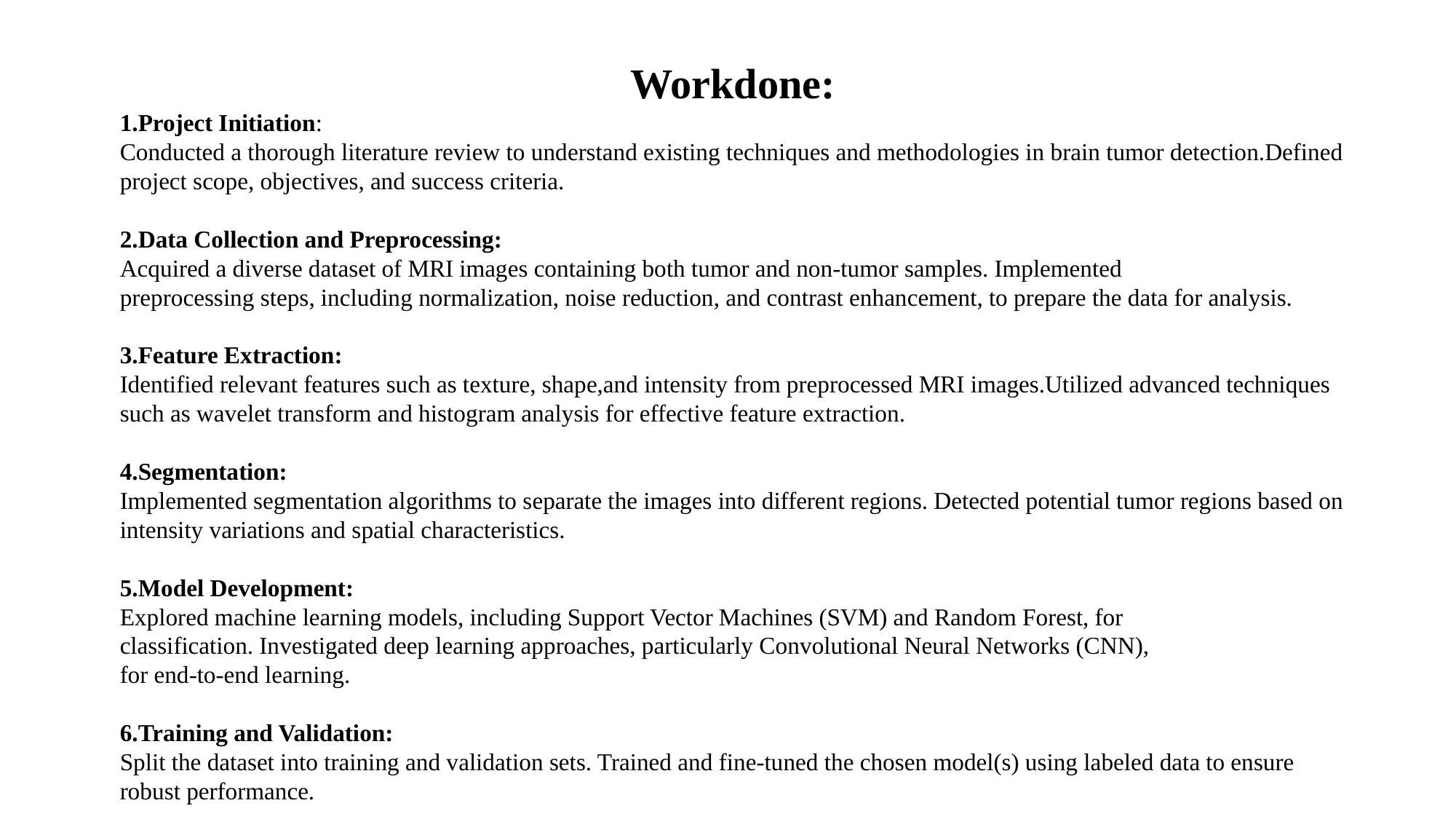

Workdone:
1.Project Initiation:
Conducted a thorough literature review to understand existing techniques and methodologies in brain tumor detection.Defined project scope, objectives, and success criteria.

2.Data Collection and Preprocessing:
Acquired a diverse dataset of MRI images containing both tumor and non-tumor samples. Implemented
preprocessing steps, including normalization, noise reduction, and contrast enhancement, to prepare the data for analysis.

3.Feature Extraction:
Identified relevant features such as texture, shape,and intensity from preprocessed MRI images.Utilized advanced techniques such as wavelet transform and histogram analysis for effective feature extraction.

4.Segmentation:
Implemented segmentation algorithms to separate the images into different regions. Detected potential tumor regions based on intensity variations and spatial characteristics.

5.Model Development:
Explored machine learning models, including Support Vector Machines (SVM) and Random Forest, for
classification. Investigated deep learning approaches, particularly Convolutional Neural Networks (CNN),
for end-to-end learning.

6.Training and Validation:
Split the dataset into training and validation sets. Trained and fine-tuned the chosen model(s) using labeled data to ensure robust performance.